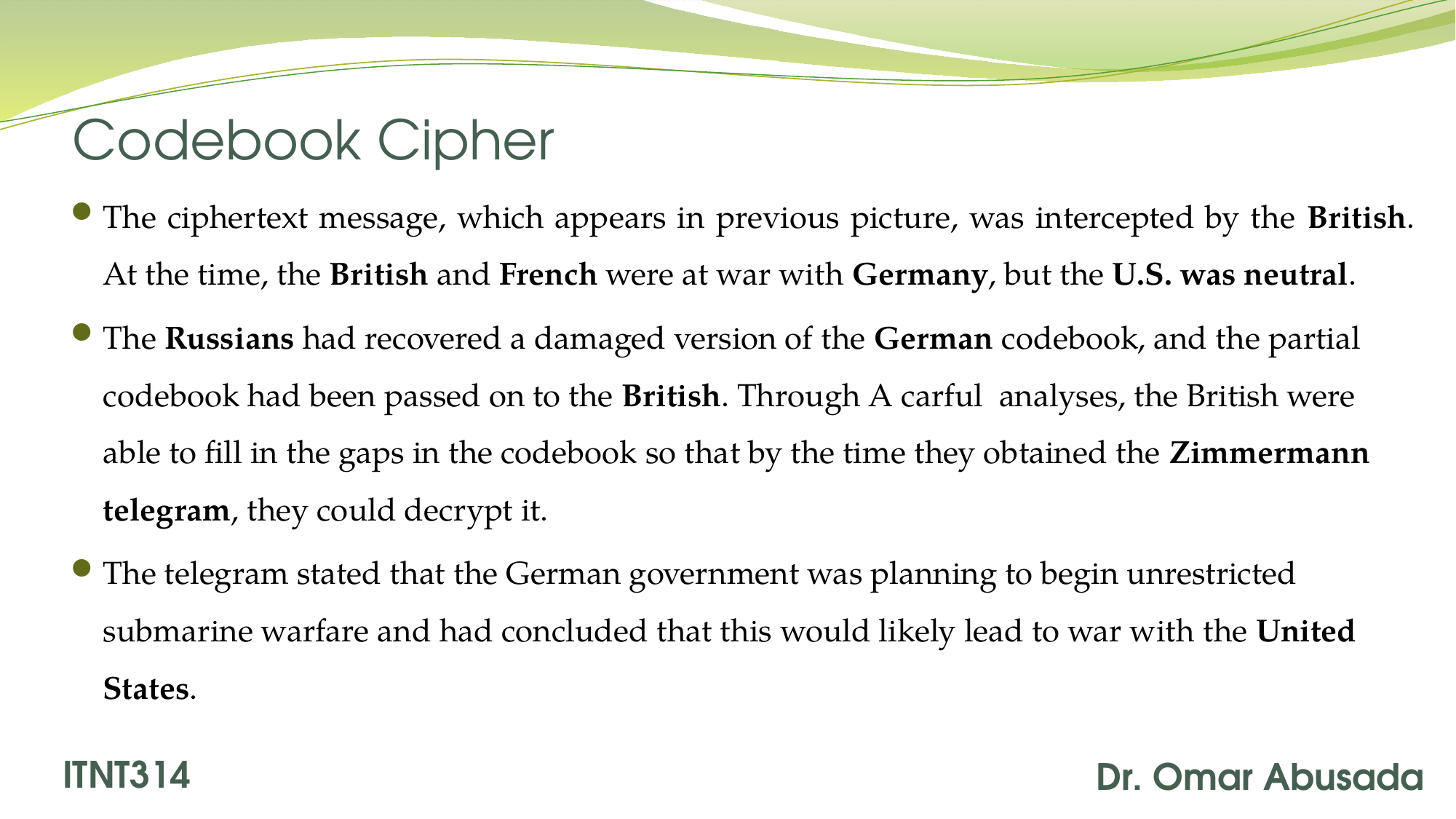

# Codebook Cipher
The ciphertext message, which appears in previous picture, was intercepted by the British. At the time, the British and French were at war with Germany, but the U.S. was neutral.
The Russians had recovered a damaged version of the German codebook, and the partial codebook had been passed on to the British. Through A carful  analyses, the British were able to fill in the gaps in the codebook so that by the time they obtained the Zimmermann telegram, they could decrypt it.
The telegram stated that the German government was planning to begin unrestricted submarine warfare and had concluded that this would likely lead to war with the United States.

ITNT314

Dr. Omar Abusada